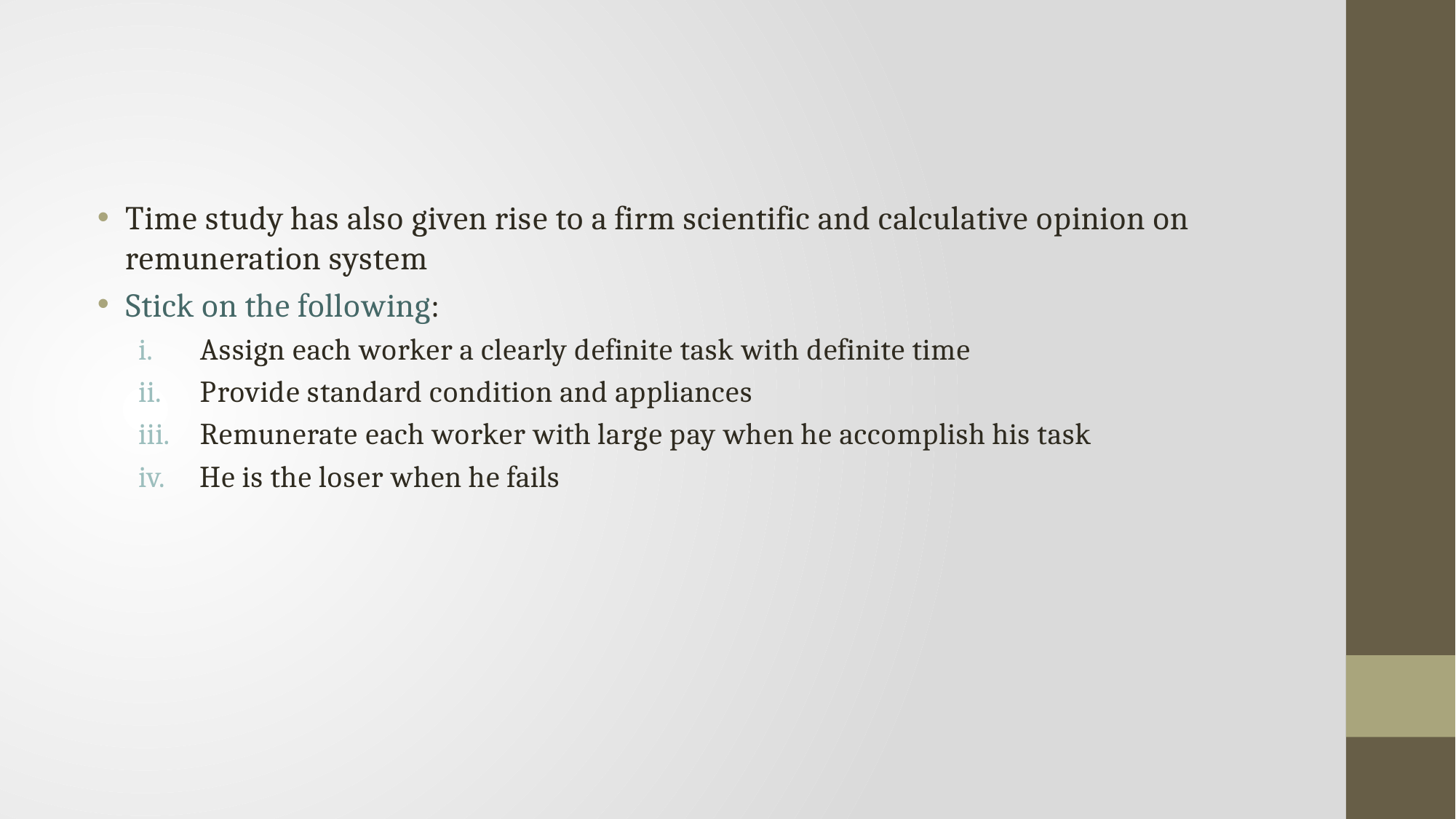

#
Time study has also given rise to a firm scientific and calculative opinion on remuneration system
Stick on the following:
Assign each worker a clearly definite task with definite time
Provide standard condition and appliances
Remunerate each worker with large pay when he accomplish his task
He is the loser when he fails